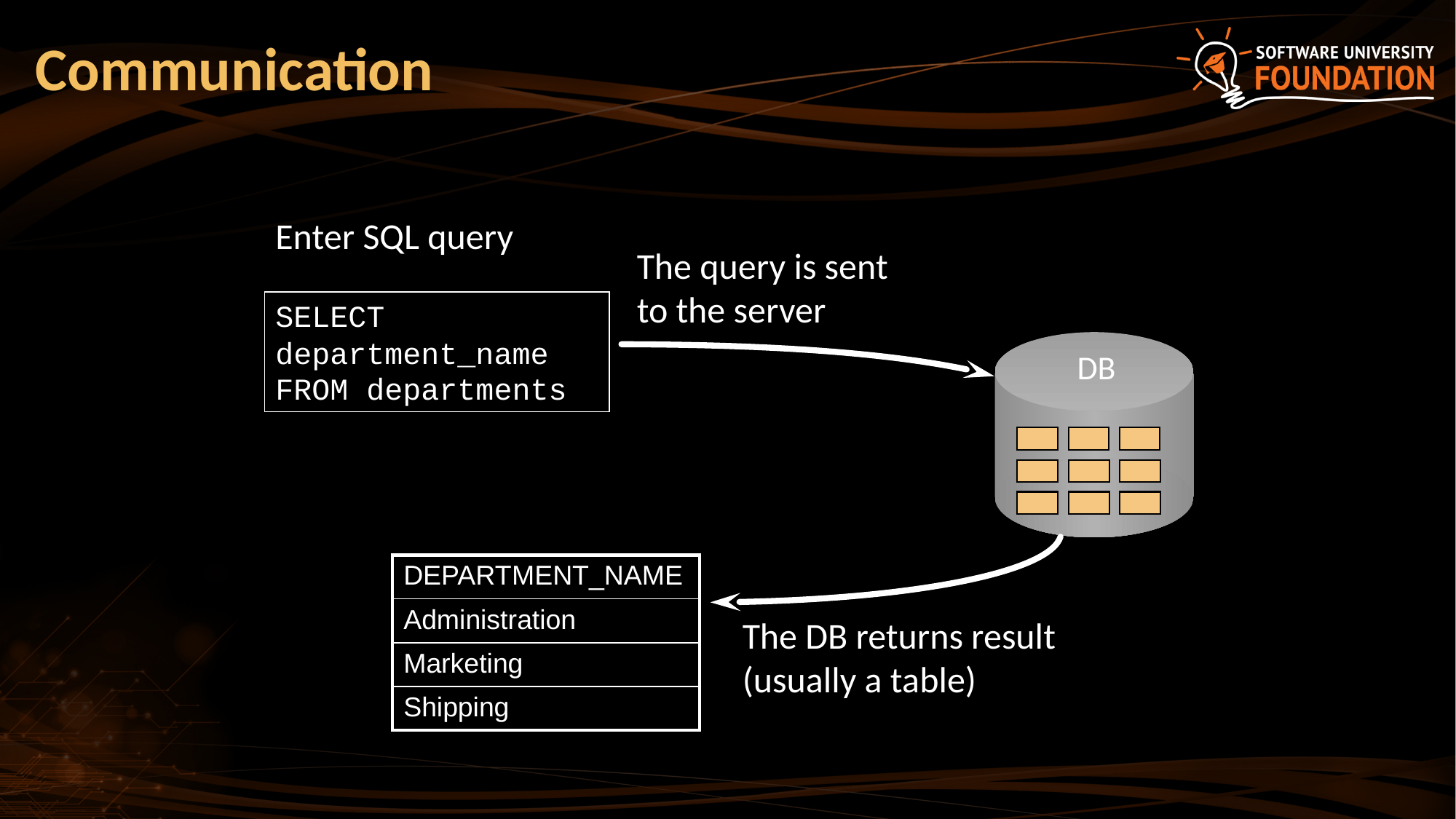

# Communication

Enter SQL query
The query is sent
to the server
SELECT department_name
FROM departments

DB

| DEPARTMENT\_NAME |
| --- |
| Administration |
| Marketing |
| Shipping |
The DB returns result
(usually a table)